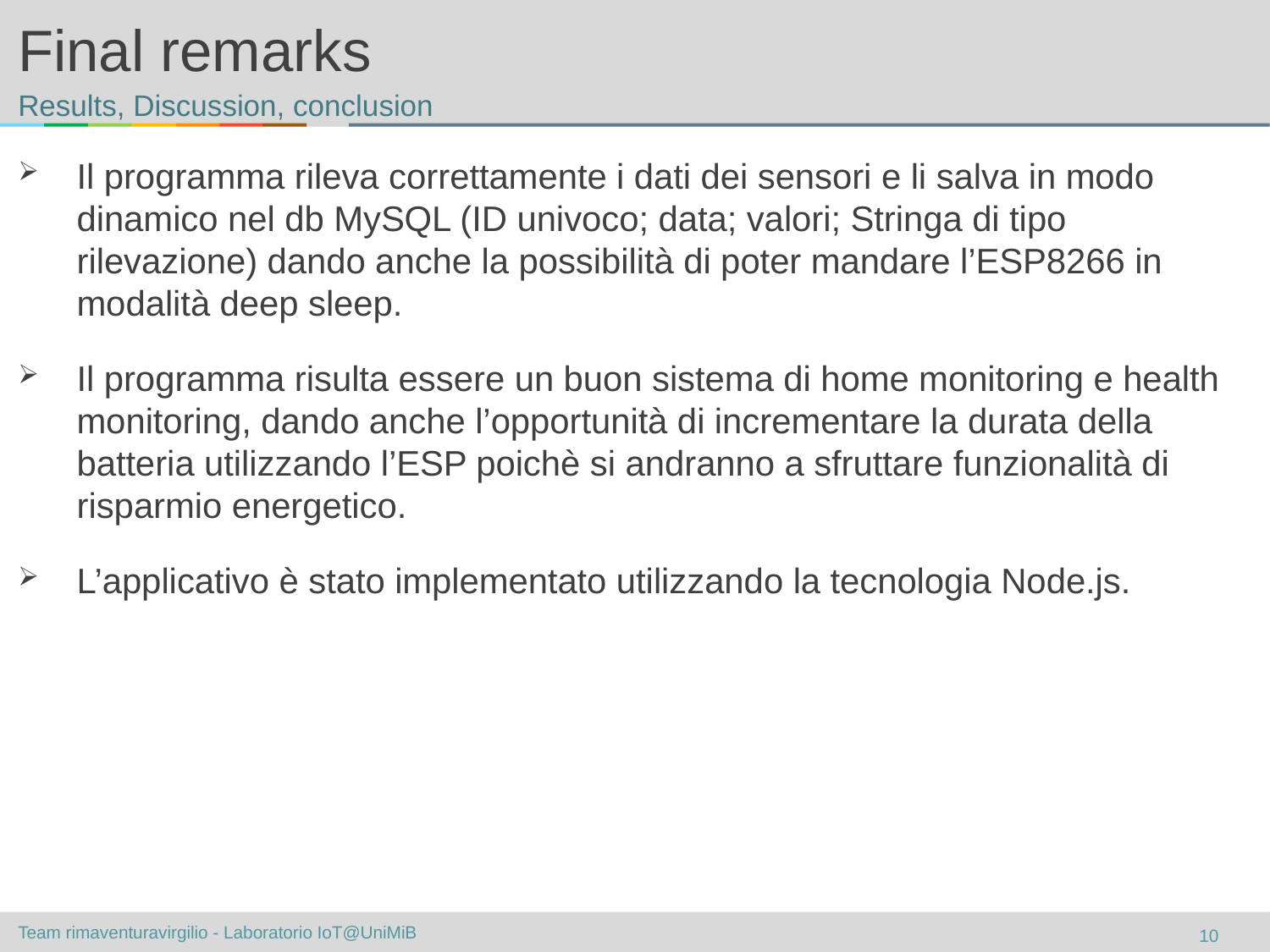

# Final remarks
Results, Discussion, conclusion
Il programma rileva correttamente i dati dei sensori e li salva in modo dinamico nel db MySQL (ID univoco; data; valori; Stringa di tipo rilevazione) dando anche la possibilità di poter mandare l’ESP8266 in modalità deep sleep.
Il programma risulta essere un buon sistema di home monitoring e health monitoring, dando anche l’opportunità di incrementare la durata della batteria utilizzando l’ESP poichè si andranno a sfruttare funzionalità di risparmio energetico.
L’applicativo è stato implementato utilizzando la tecnologia Node.js.
10
Team rimaventuravirgilio - Laboratorio IoT@UniMiB